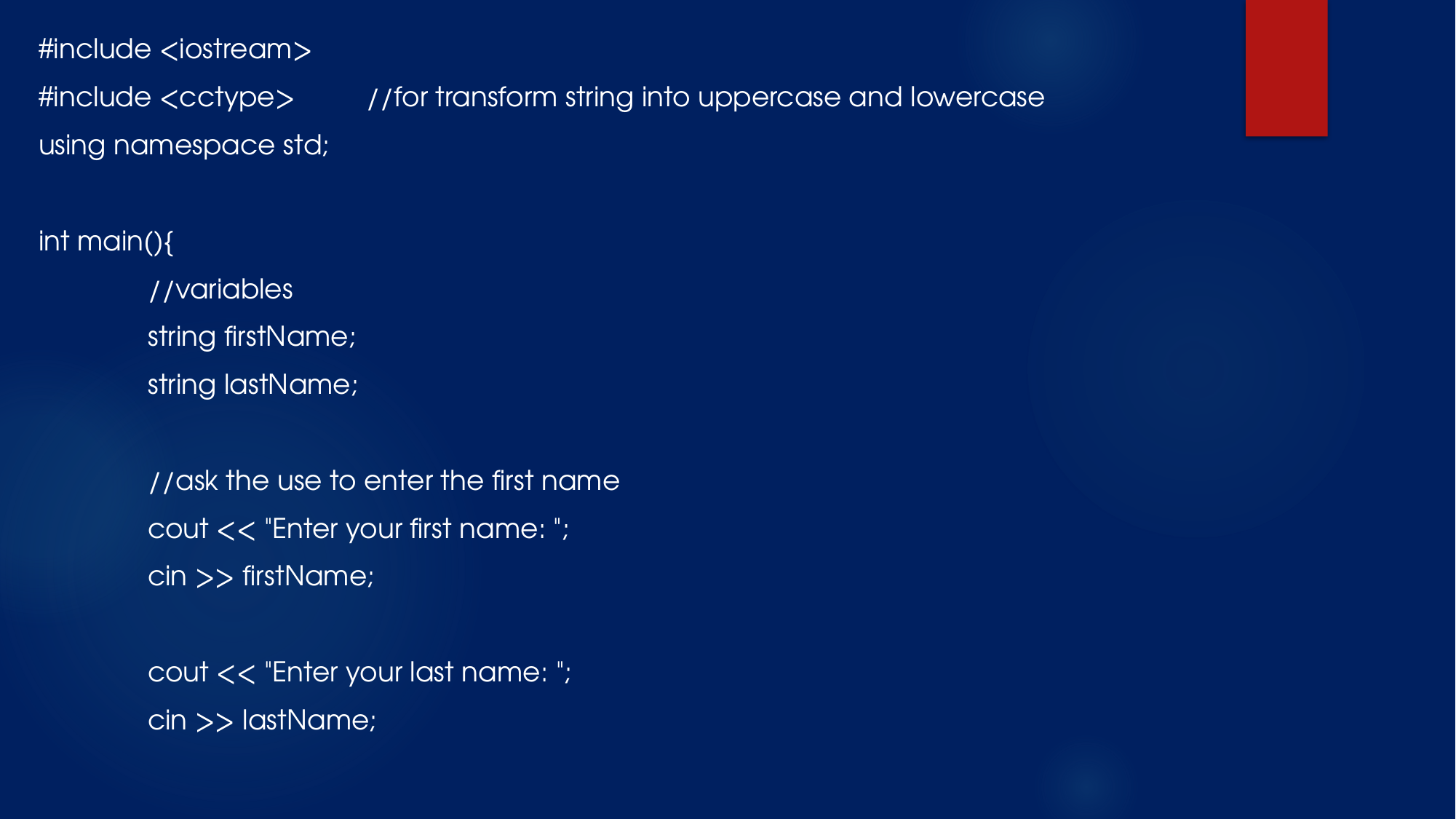

#include <iostream>
#include <cctype>	//for transform string into uppercase and lowercase
using namespace std;

int main(){
	//variables
	string firstName;
	string lastName;

	//ask the use to enter the first name
	cout << "Enter your first name: ";
	cin >> firstName;

	cout << "Enter your last name: ";
	cin >> lastName;